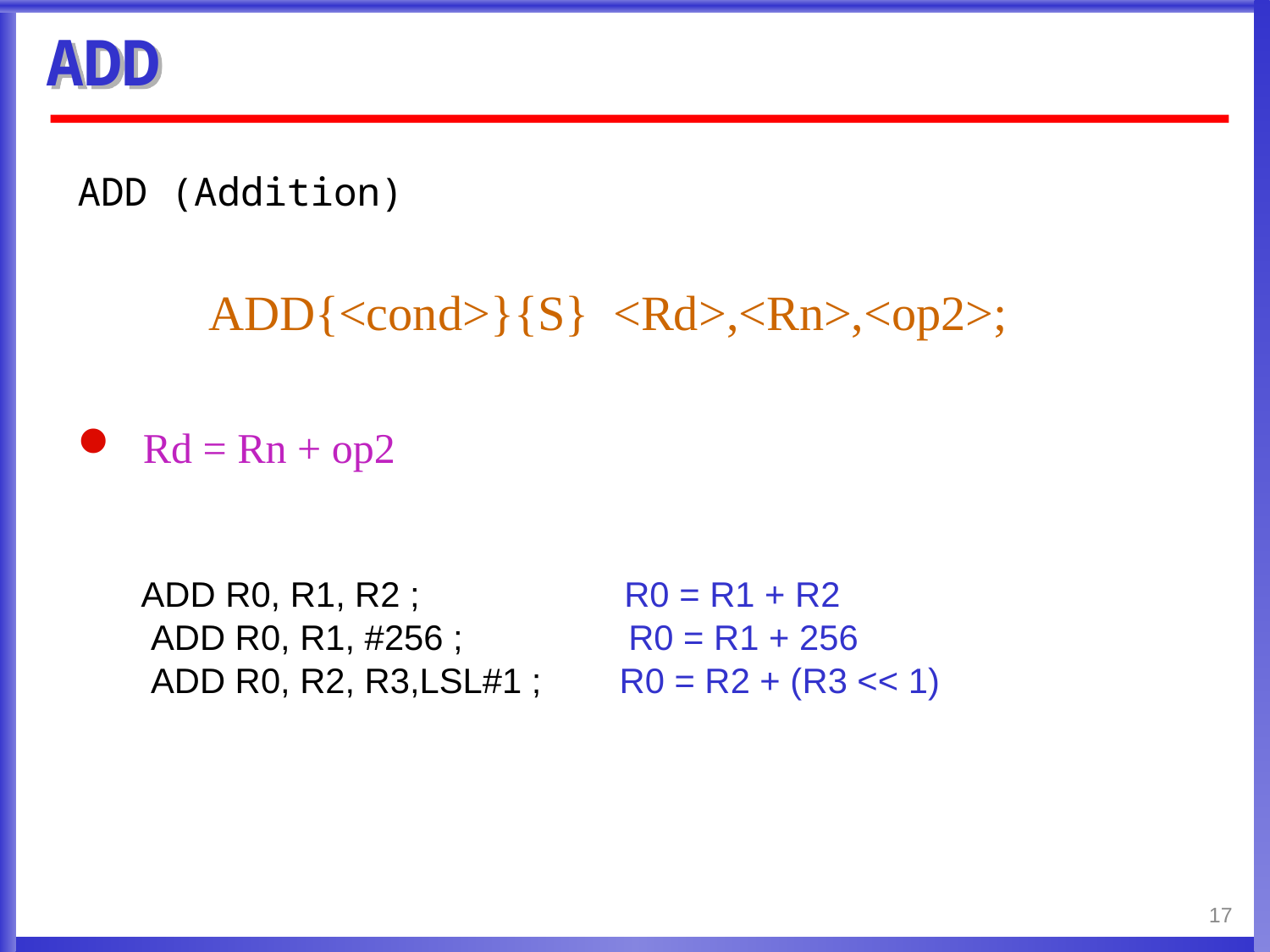

# ADD
ADD (Addition)

     ADD{<cond>}{S}  <Rd>,<Rn>,<op2>;

 Rd = Rn + op2

ADD R0, R1, R2 ;                     R0 = R1 + R2
 ADD R0, R1, #256 ;                 R0 = R1 + 256
 ADD R0, R2, R3,LSL#1 ;        R0 = R2 + (R3 << 1)
17